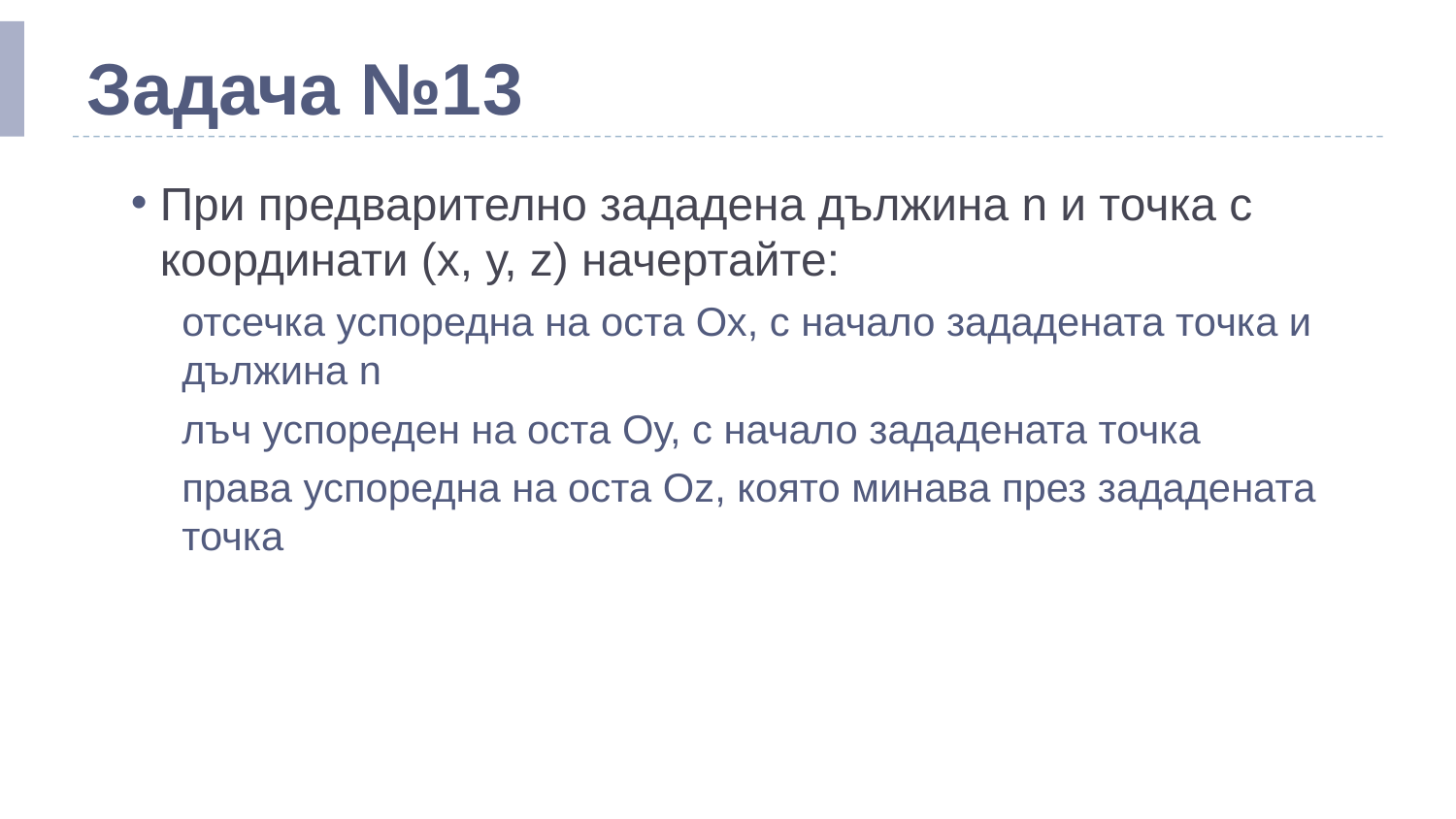

# Задача №13
При предварително зададена дължина n и точка с координати (х, у, z) начертайте:
отсечка успоредна на оста Ох, с начало зададената точка и дължина n
лъч успореден на оста Оу, с начало зададената точка
права успоредна на оста Оz, която минава през зададената точка